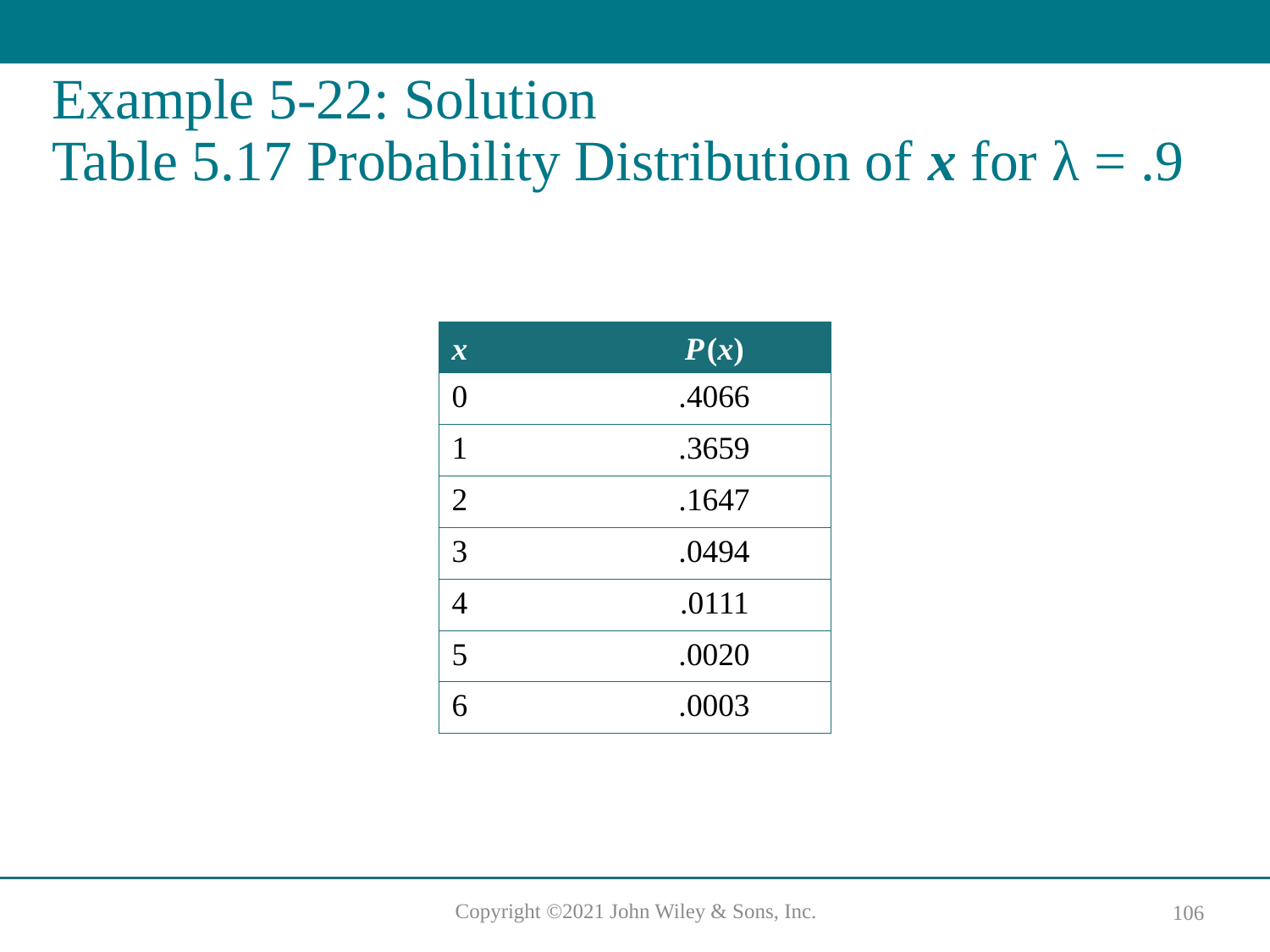

# Example 5-22: Solution Table 5.17 Probability Distribution of x for λ = .9
| x | P (x) |
| --- | --- |
| 0 | .4066 |
| 1 | .3659 |
| 2 | .1647 |
| 3 | .0494 |
| 4 | .0111 |
| 5 | .0020 |
| 6 | .0003 |